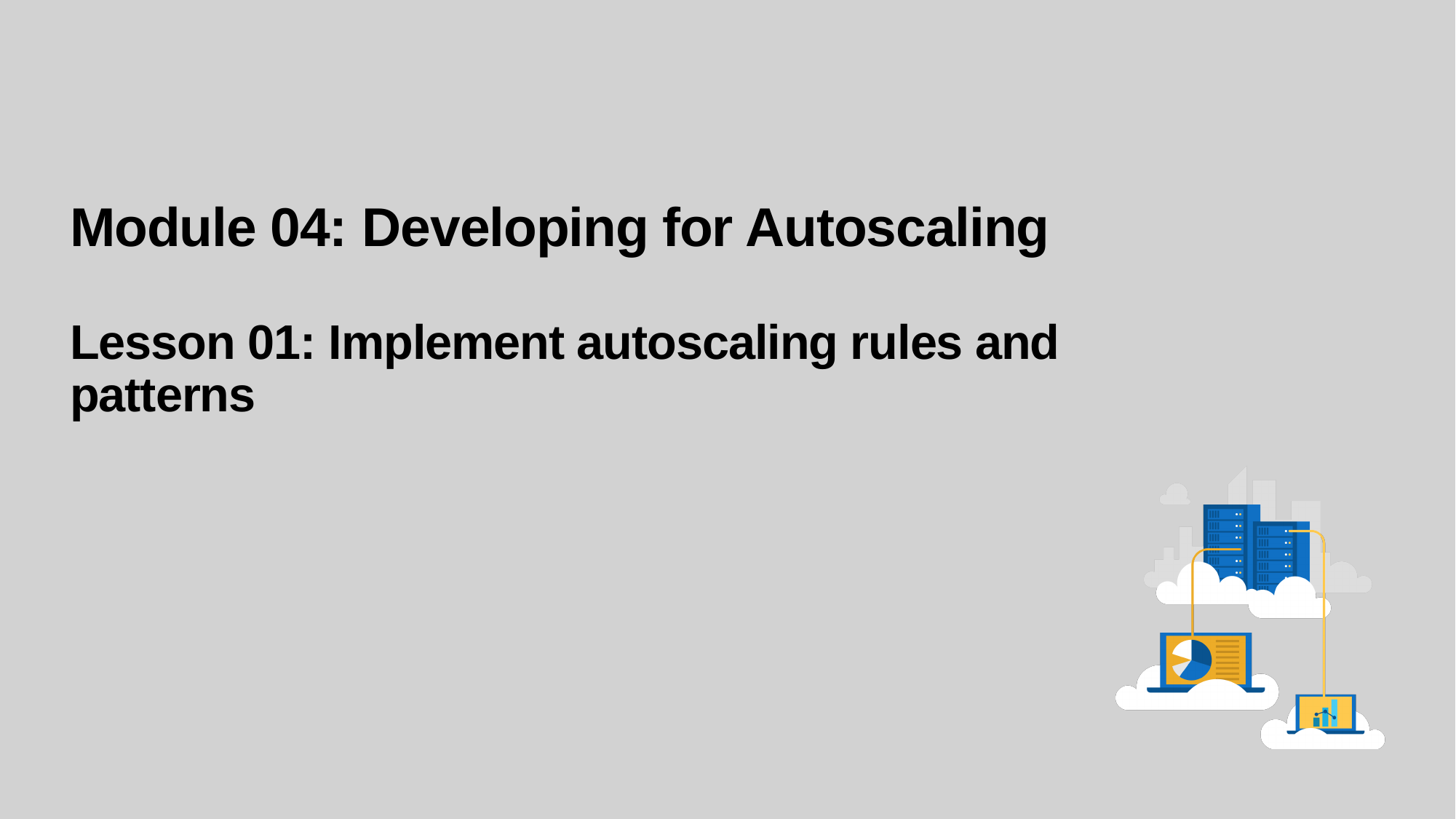

# Module 04: Developing for Autoscaling Lesson 01: Implement autoscaling rules and patterns